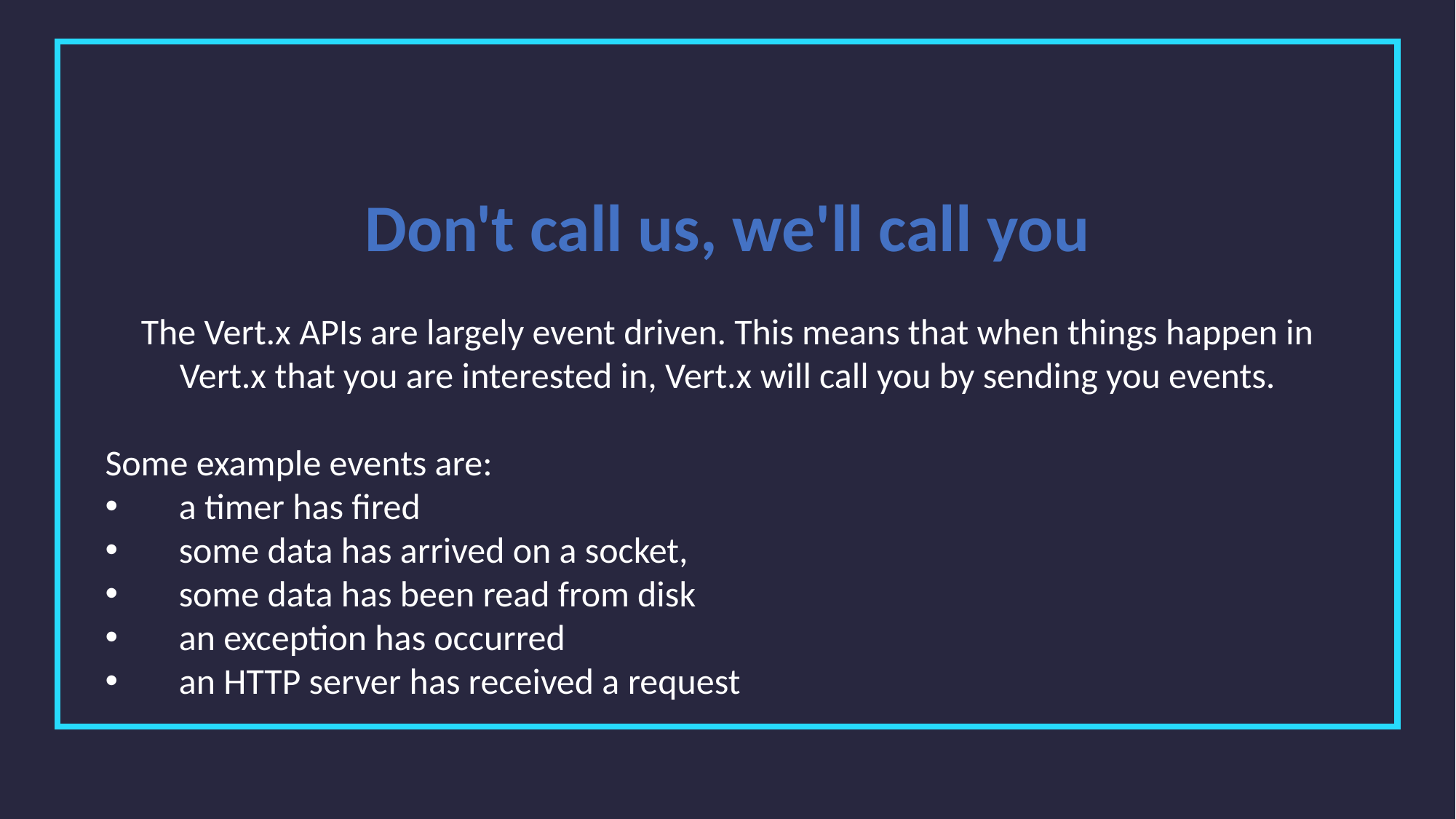

Don't call us, we'll call you

The Vert.x APIs are largely event driven. This means that when things happen in Vert.x that you are interested in, Vert.x will call you by sending you events.

Some example events are:
    a timer has fired
    some data has arrived on a socket,
    some data has been read from disk
    an exception has occurred
    an HTTP server has received a request